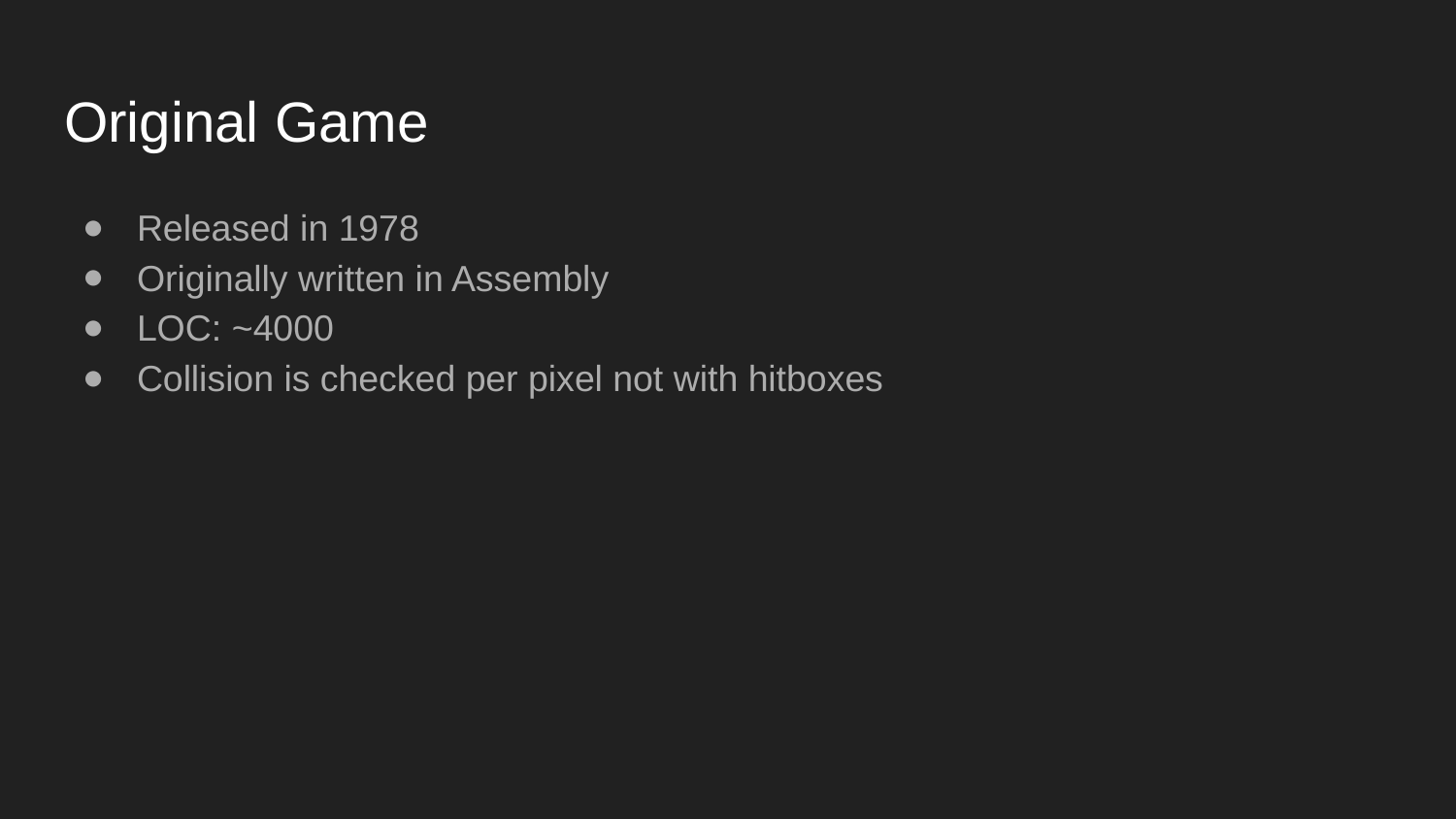

# Original Game
Released in 1978
Originally written in Assembly
LOC: ~4000
Collision is checked per pixel not with hitboxes